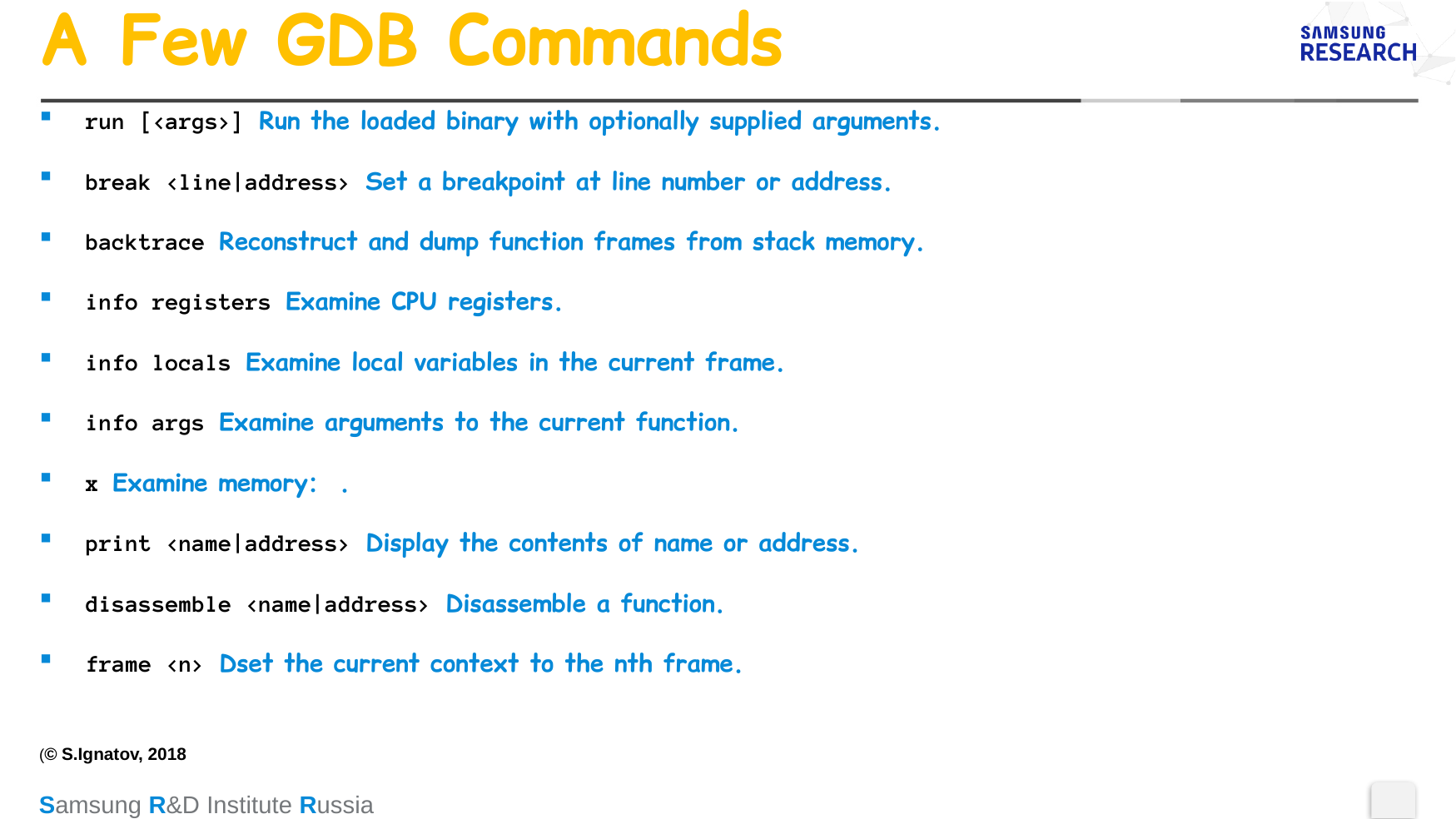

# A Few GDB Commands
run [<args>] Run the loaded binary with optionally supplied arguments.
break <line|address> Set a breakpoint at line number or address.
backtrace Reconstruct and dump function frames from stack memory.
info registers Examine CPU registers.
info locals Examine local variables in the current frame.
info args Examine arguments to the current function.
x Examine memory:  .
print <name|address> Display the contents of name or address.
disassemble <name|address> Disassemble a function.
frame <n> Dset the current context to the nth frame.

(© S.Ignatov, 2018